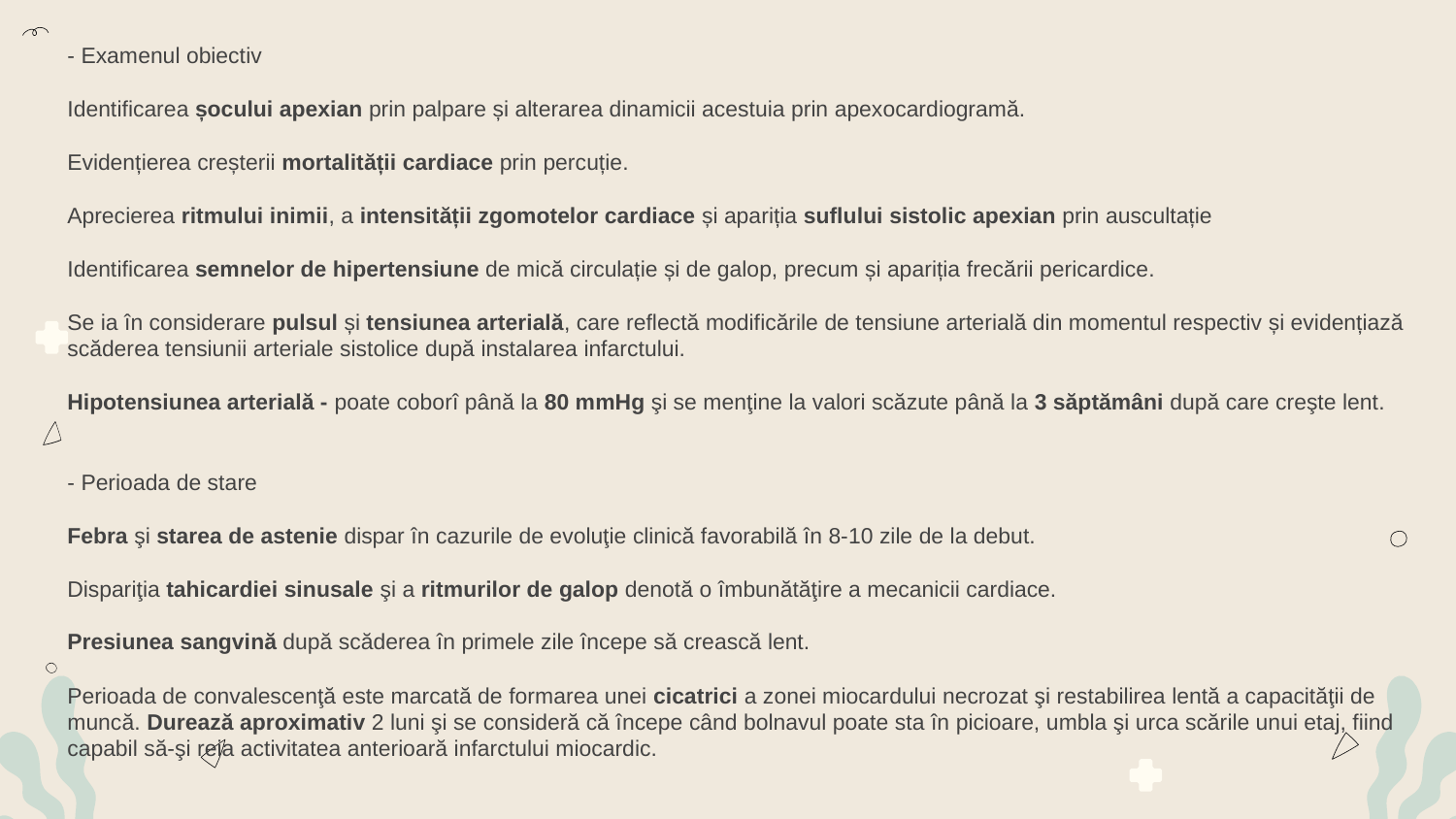

- Examenul obiectiv

Identificarea șocului apexian prin palpare și alterarea dinamicii acestuia prin apexocardiogramă.

Evidențierea creșterii mortalității cardiace prin percuție.

Aprecierea ritmului inimii, a intensității zgomotelor cardiace și apariția suflului sistolic apexian prin auscultație

Identificarea semnelor de hipertensiune de mică circulație și de galop, precum și apariția frecării pericardice.

Se ia în considerare pulsul și tensiunea arterială, care reflectă modificările de tensiune arterială din momentul respectiv și evidențiază scăderea tensiunii arteriale sistolice după instalarea infarctului.

Hipotensiunea arterială - poate coborî până la 80 mmHg şi se menţine la valori scăzute până la 3 săptămâni după care creşte lent.

- Perioada de stare

Febra şi starea de astenie dispar în cazurile de evoluţie clinică favorabilă în 8-10 zile de la debut.

Dispariţia tahicardiei sinusale şi a ritmurilor de galop denotă o îmbunătăţire a mecanicii cardiace.

Presiunea sangvină după scăderea în primele zile începe să crească lent.

Perioada de convalescenţă este marcată de formarea unei cicatrici a zonei miocardului necrozat şi restabilirea lentă a capacităţii de muncă. Durează aproximativ 2 luni şi se consideră că începe când bolnavul poate sta în picioare, umbla şi urca scările unui etaj, fiind capabil să-şi reia activitatea anterioară infarctului miocardic.